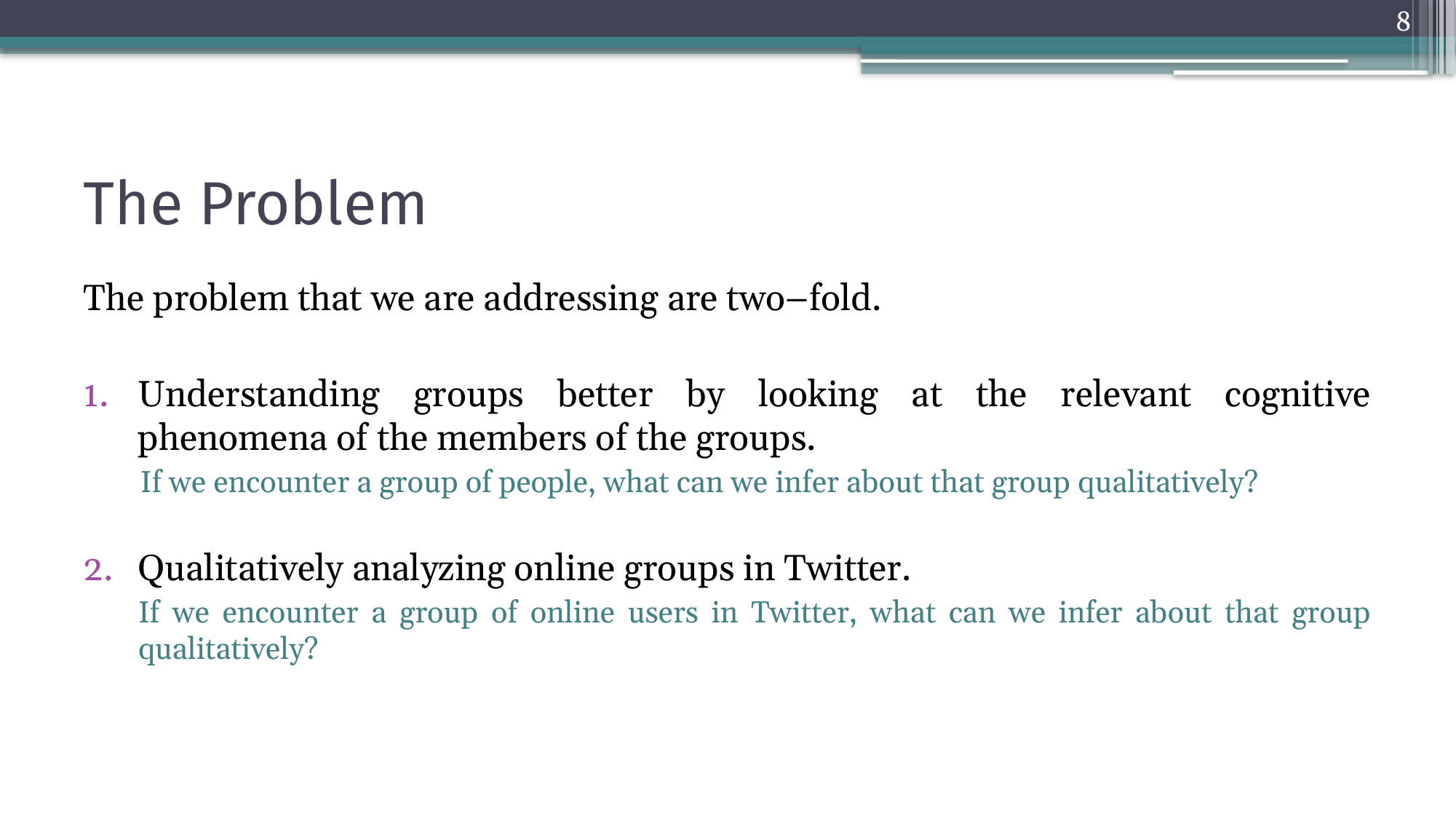

8
# The Problem
The problem that we are addressing are two–fold.

Understanding groups better by looking at the relevant cognitive phenomena of the members of the groups.
   If we encounter a group of people, what can we infer about that group qualitatively?

Qualitatively analyzing online groups in Twitter.
	If we encounter a group of online users in Twitter, what can we infer about that group qualitatively?